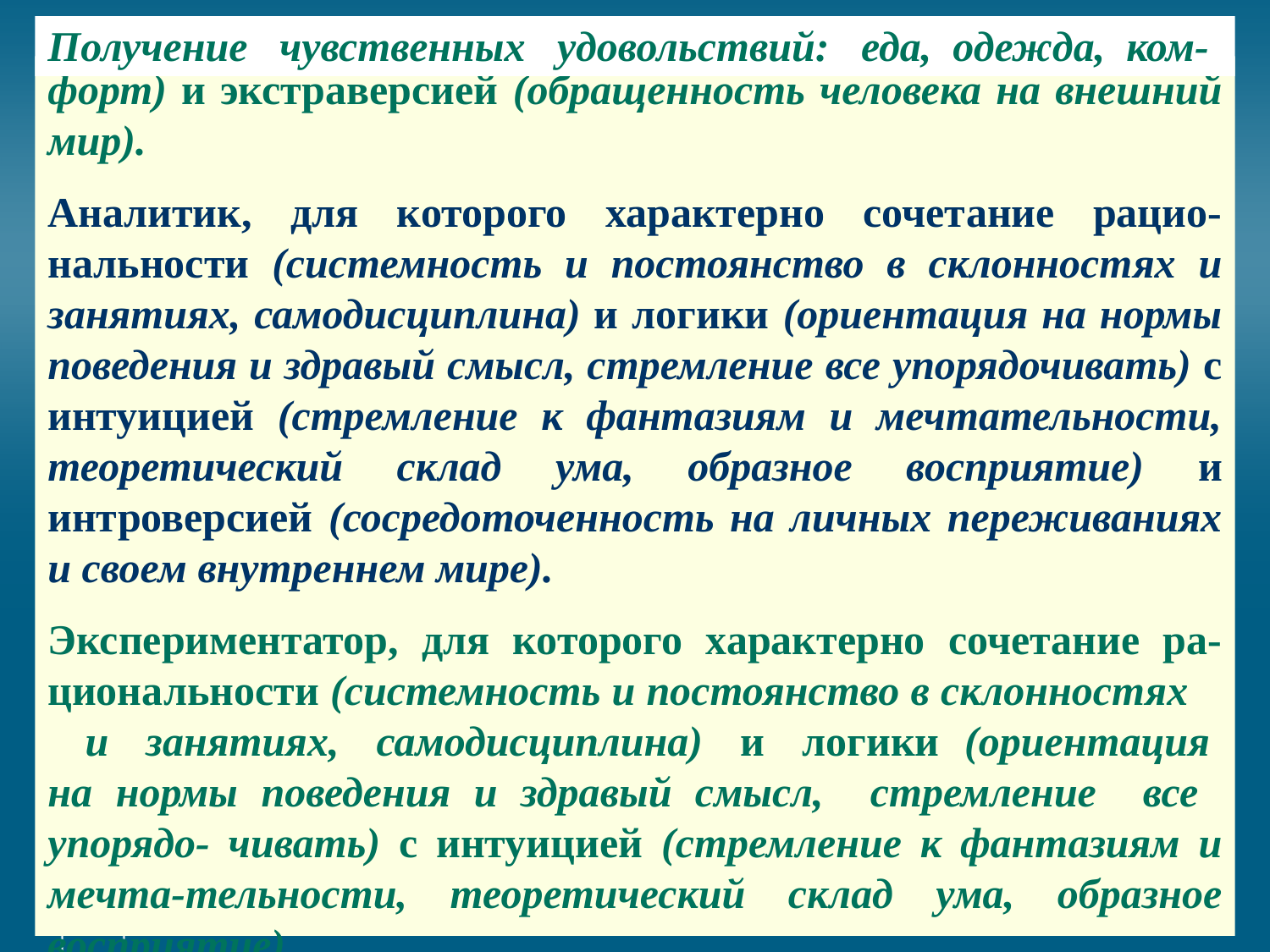

# Получение   чувственных   удовольствий:   еда,  одежда,  ком-
форт) и экстраверсией (обращенность человека на внешний мир).
Аналитик, для которого характерно сочетание рацио-нальности (системность и постоянство в склонностях и занятиях, самодисциплина) и логики (ориентация на нормы поведения и здравый смысл, стремление все упорядочивать) с интуицией (стремление к фантазиям и мечтательности, теоретический склад ума, образное восприятие) и интроверсией (сосредоточенность на личных переживаниях и своем внутреннем мире).
Экспериментатор, для которого характерно сочетание ра-циональности (системность и постоянство в склонностях       и   занятиях,   самодисциплина)   и   логики  (ориентация  на нормы поведения и здравый смысл,  стремление  все  упорядо- чивать) с интуицией (стремление к фантазиям и мечта-тельности, теоретический склад ума, образное восприятие)